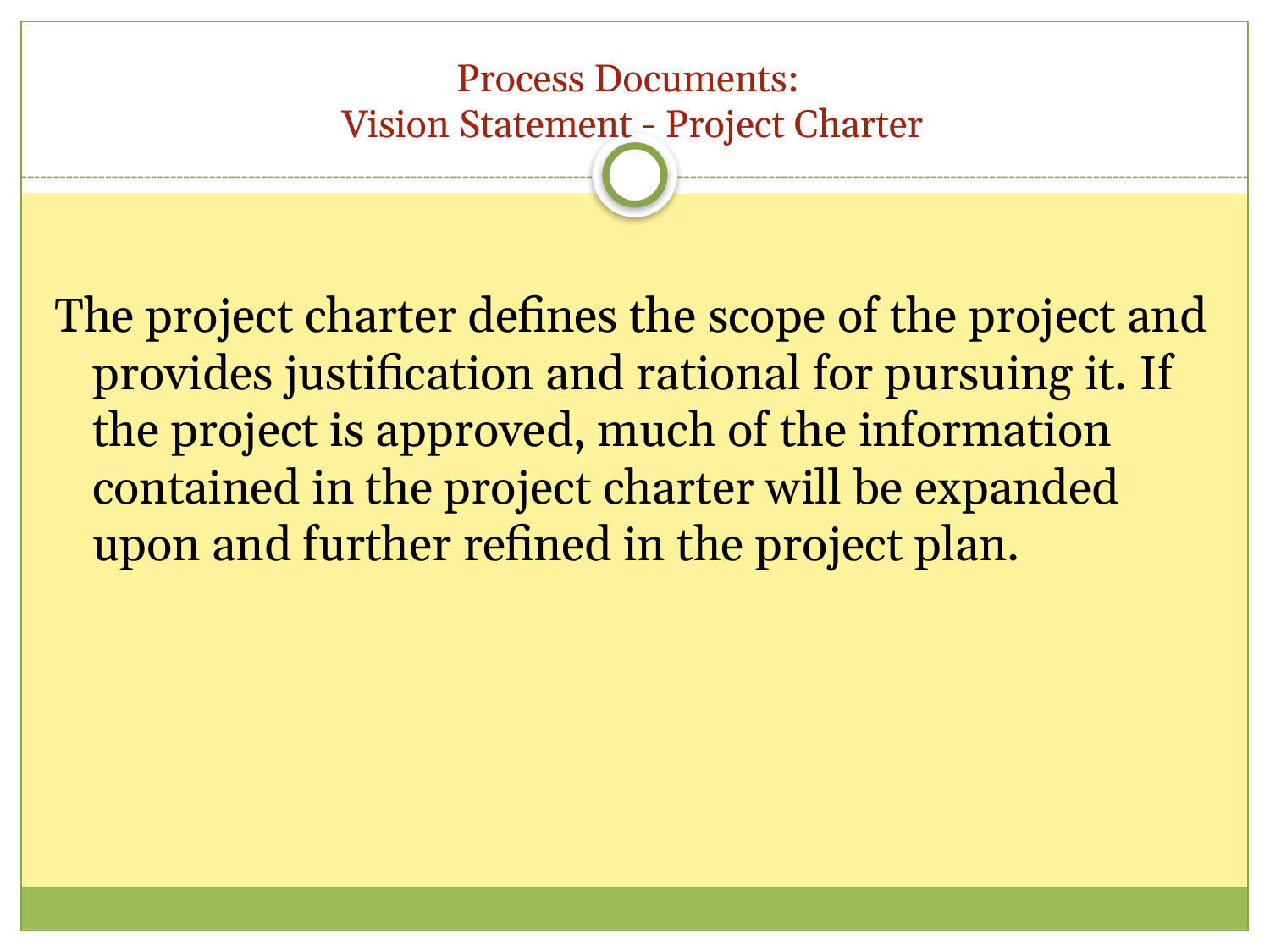

Process Documents:
Vision Statement - Project Charter

The project charter defines the scope of the project and provides justification and rational for pursuing it. If the project is approved, much of the information contained in the project charter will be expanded upon and further refined in the project plan.